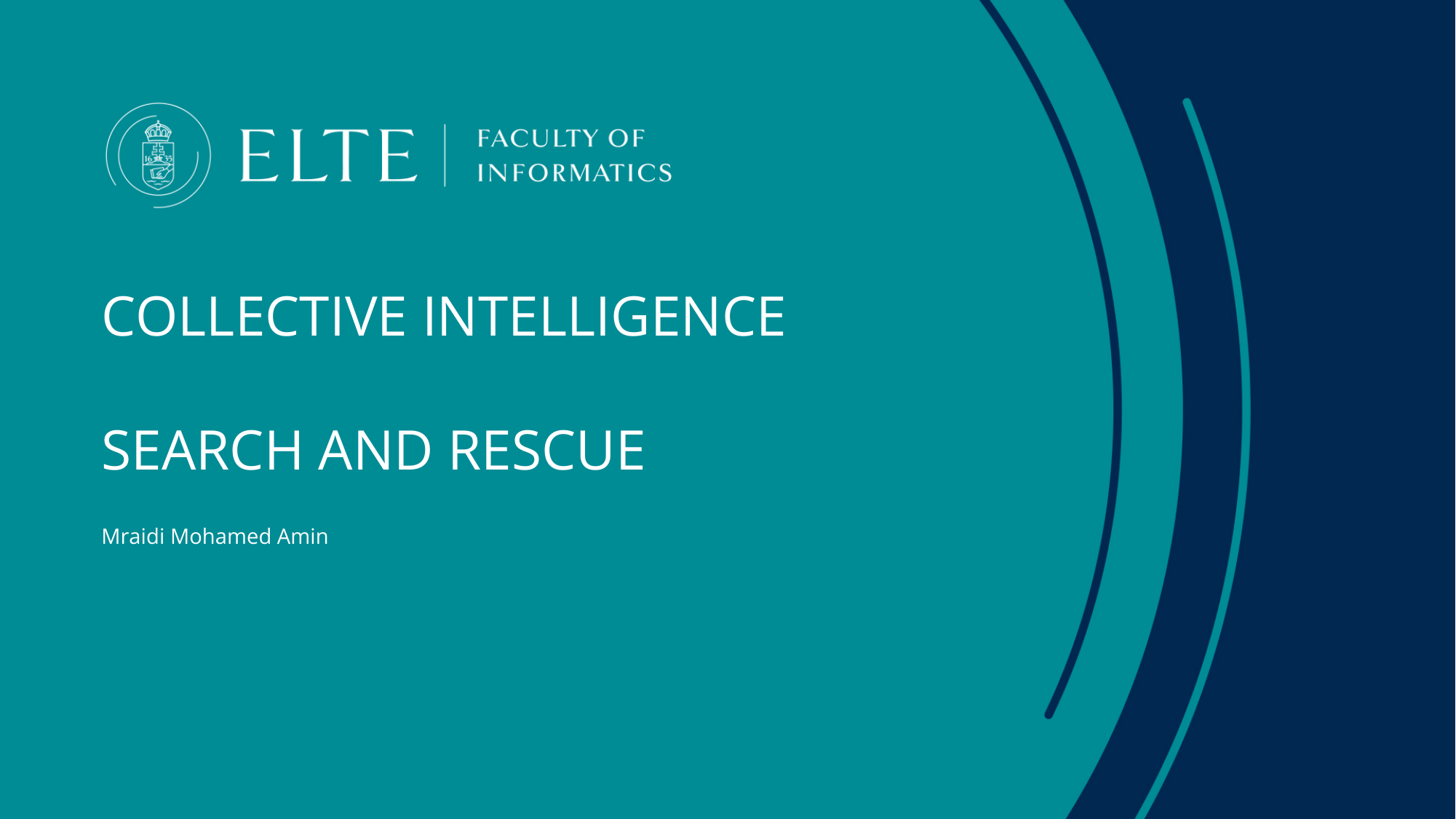

# collective intelligence Search and rescue
Mraidi Mohamed Amin